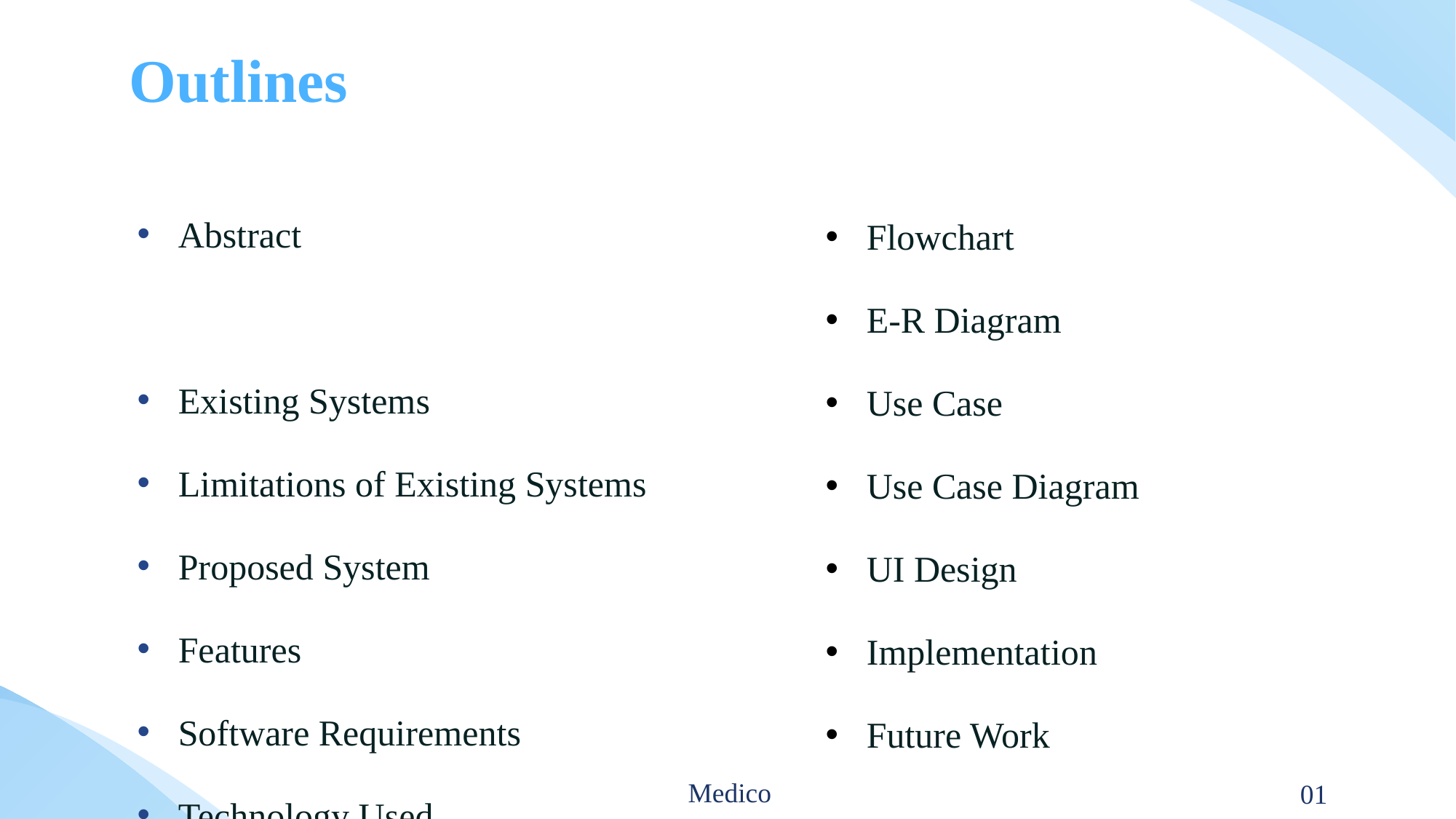

# Outlines
Abstract
Existing Systems
Limitations of Existing Systems
Proposed System
Features
Software Requirements
Technology Used
Flowchart
E-R Diagram
Use Case
Use Case Diagram
UI Design
Implementation
Future Work
Medico
01